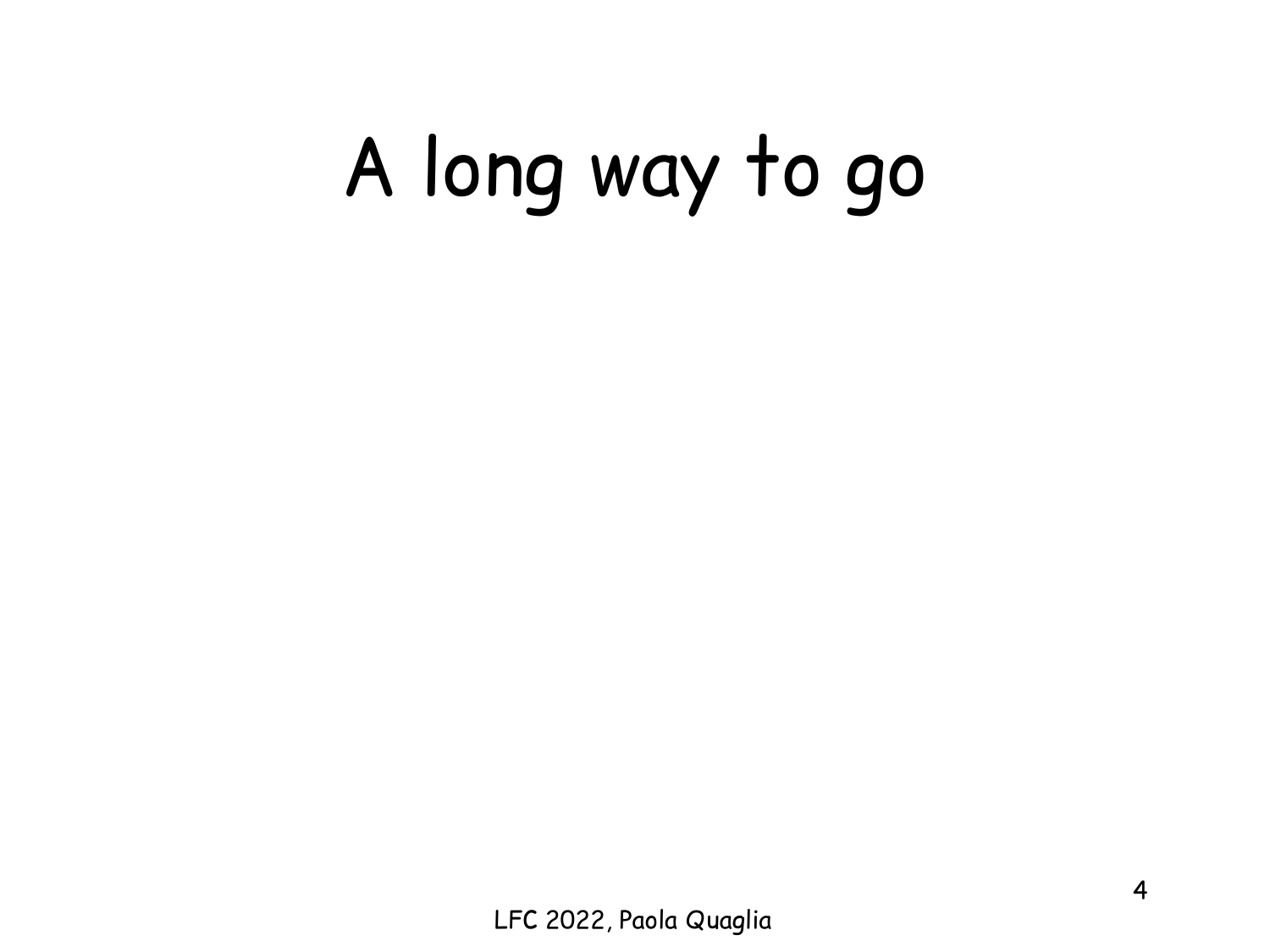

# A long way to go

LFC 2022, Paola Quaglia
4